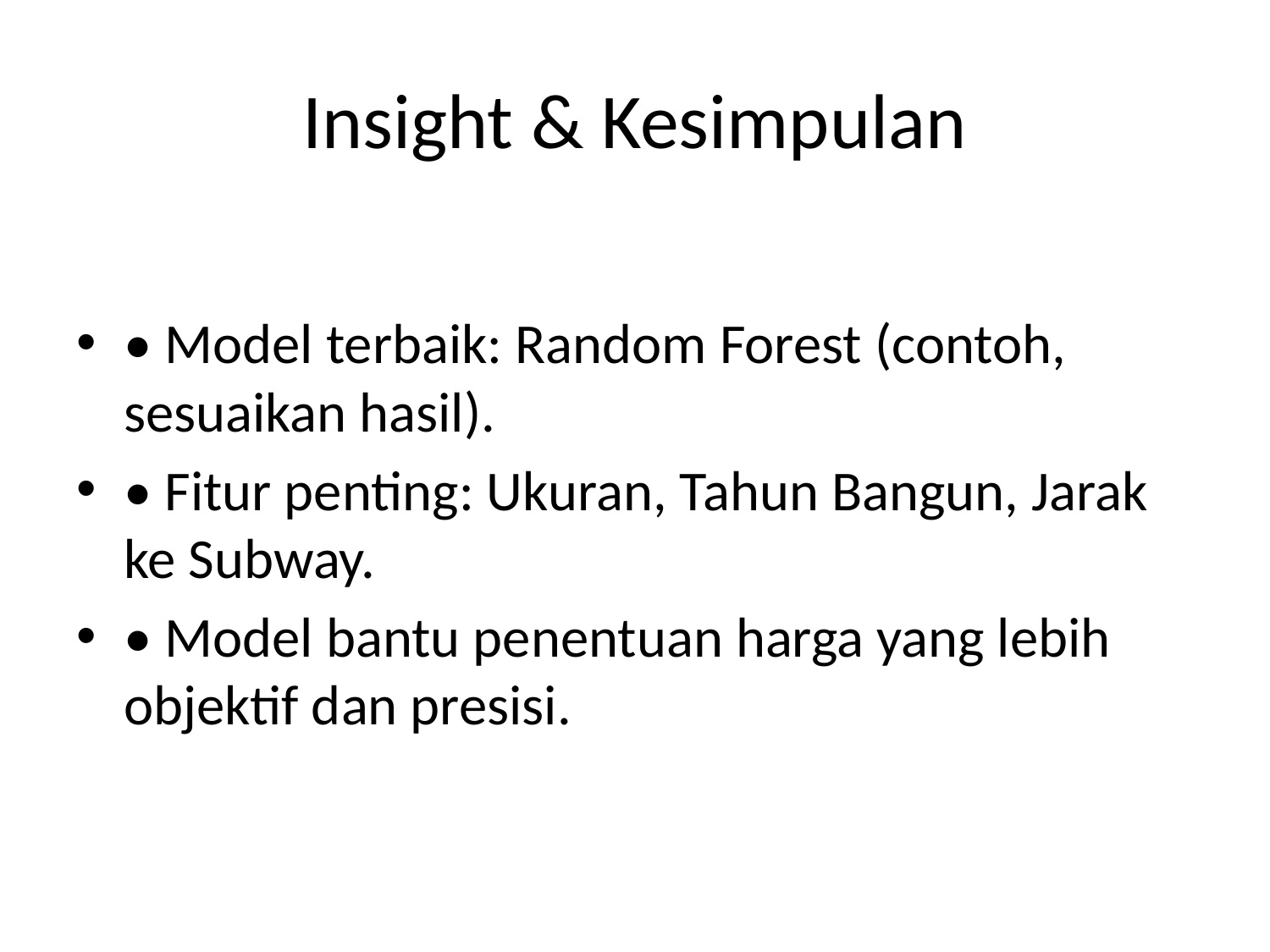

# Insight & Kesimpulan

• Model terbaik: Random Forest (contoh, sesuaikan hasil).
• Fitur penting: Ukuran, Tahun Bangun, Jarak ke Subway.
• Model bantu penentuan harga yang lebih objektif dan presisi.